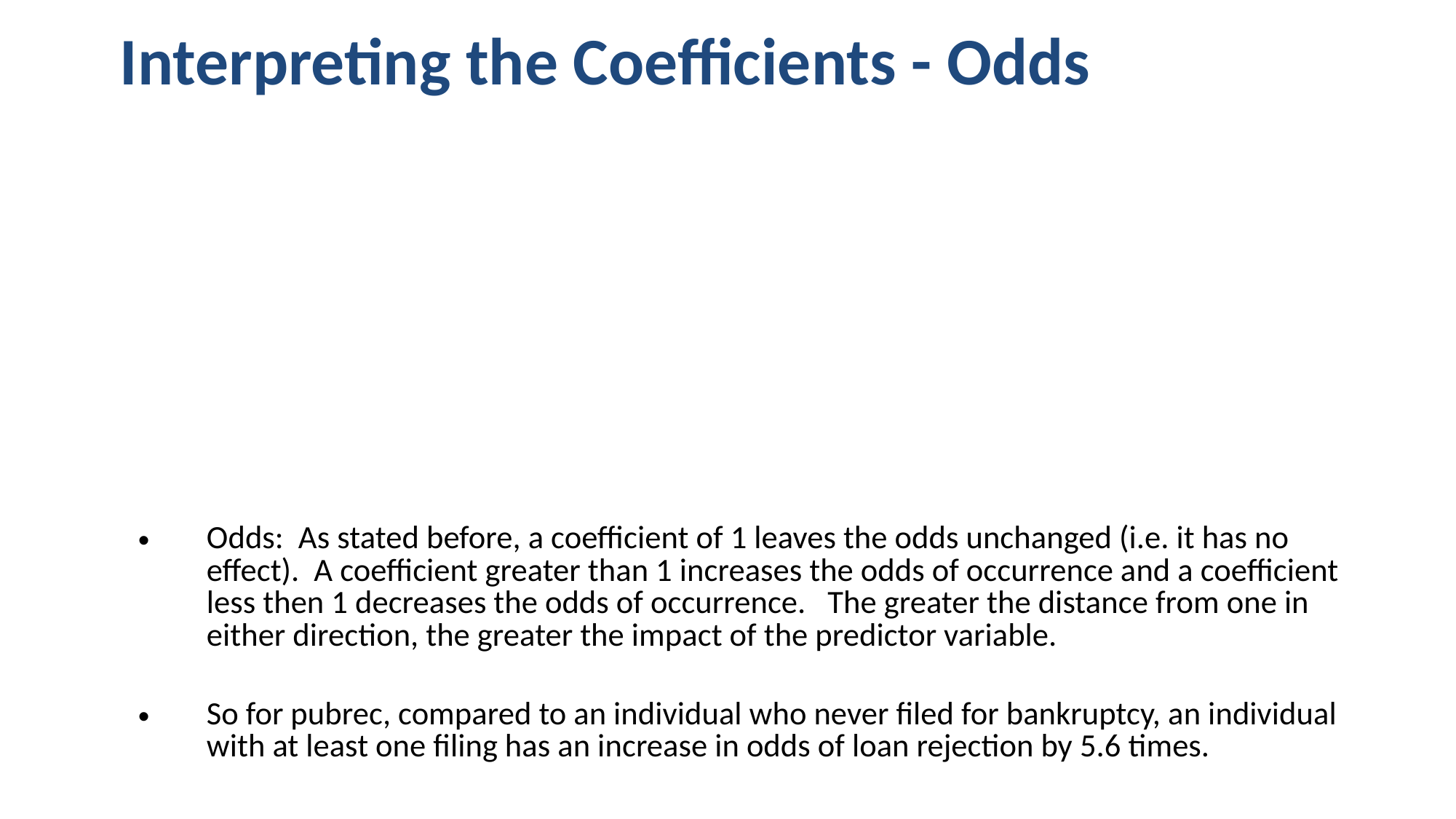

Interpreting the Coefficients - Odds
Odds:  As stated before, a coefficient of 1 leaves the odds unchanged (i.e. it has no effect).  A coefficient greater than 1 increases the odds of occurrence and a coefficient less then 1 decreases the odds of occurrence.   The greater the distance from one in either direction, the greater the impact of the predictor variable.

So for pubrec, compared to an individual who never filed for bankruptcy, an individual with at least one filing has an increase in odds of loan rejection by 5.6 times.